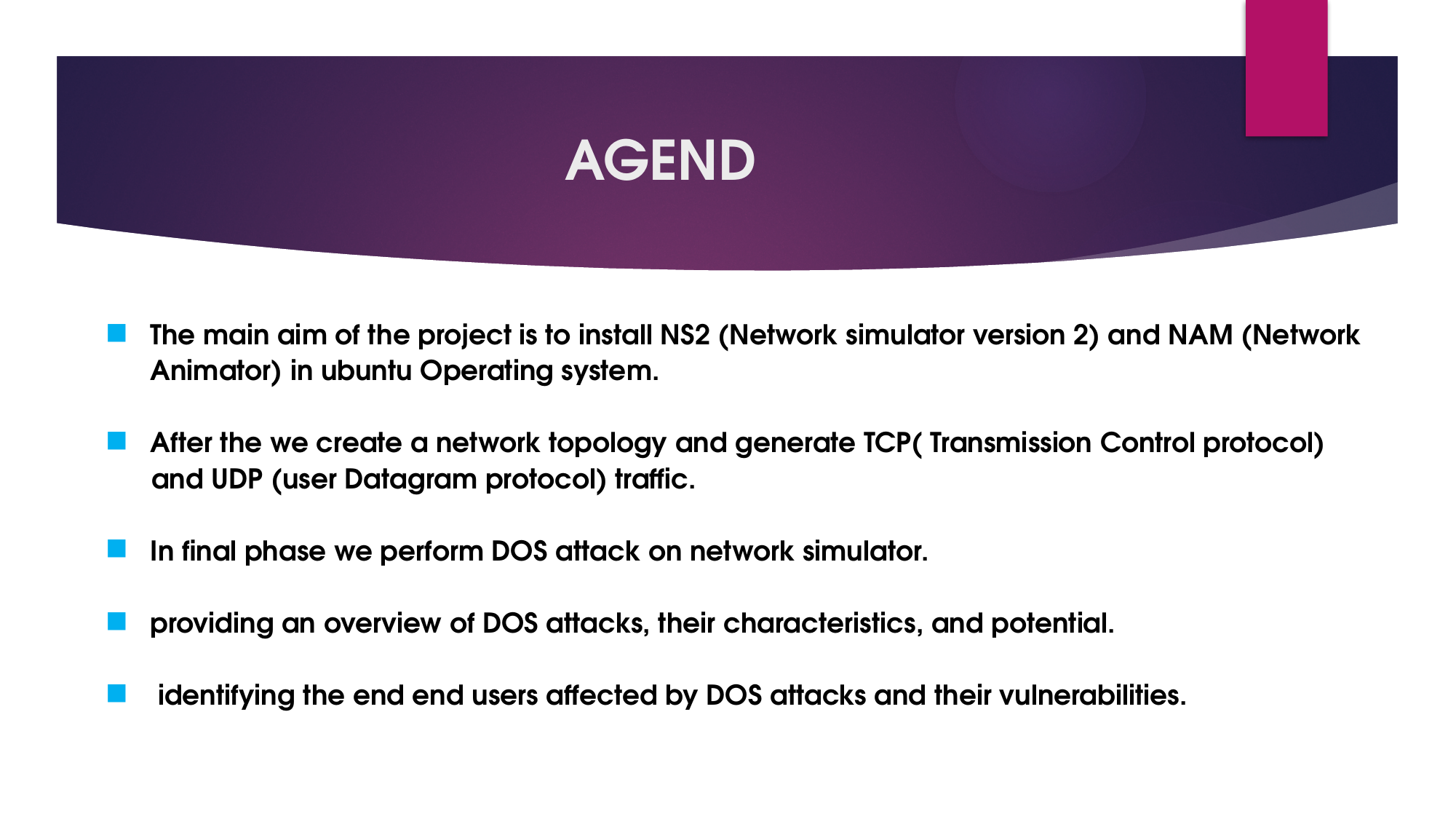

# AGEND

The main aim of the project is to install NS2 (Network simulator version 2) and NAM (Network Animator) in ubuntu Operating system.

After the we create a network topology and generate TCP( Transmission Control protocol)
      and UDP (user Datagram protocol) traffic.

In final phase we perform DOS attack on network simulator.

providing an overview of DOS attacks, their characteristics, and potential.

 identifying the end end users affected by DOS attacks and their vulnerabilities.